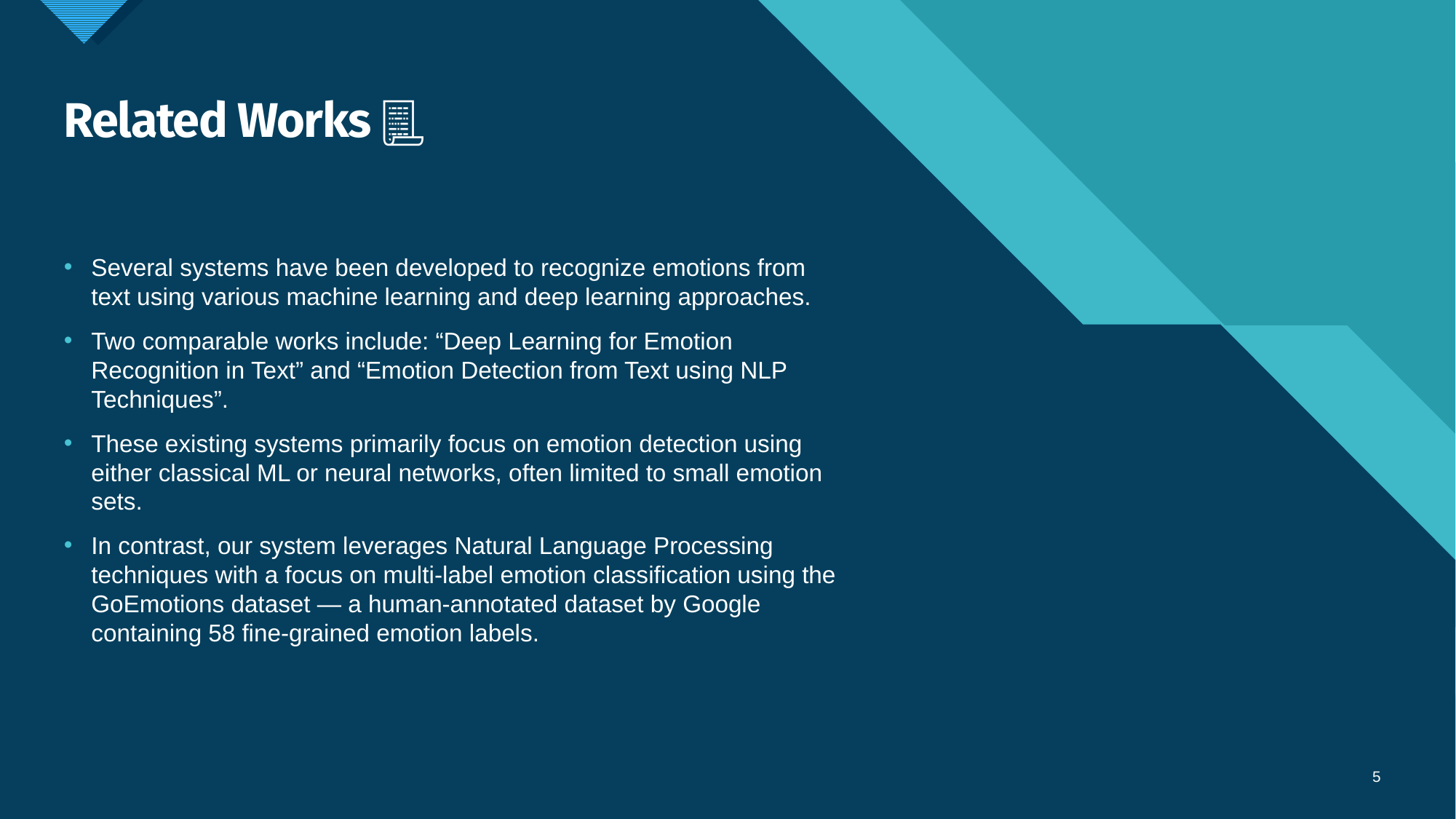

# Related Works 📃
Several systems have been developed to recognize emotions from text using various machine learning and deep learning approaches.
Two comparable works include: “Deep Learning for Emotion Recognition in Text” and “Emotion Detection from Text using NLP Techniques”.
These existing systems primarily focus on emotion detection using either classical ML or neural networks, often limited to small emotion sets.
In contrast, our system leverages Natural Language Processing techniques with a focus on multi-label emotion classification using the GoEmotions dataset — a human-annotated dataset by Google containing 58 fine-grained emotion labels.

5